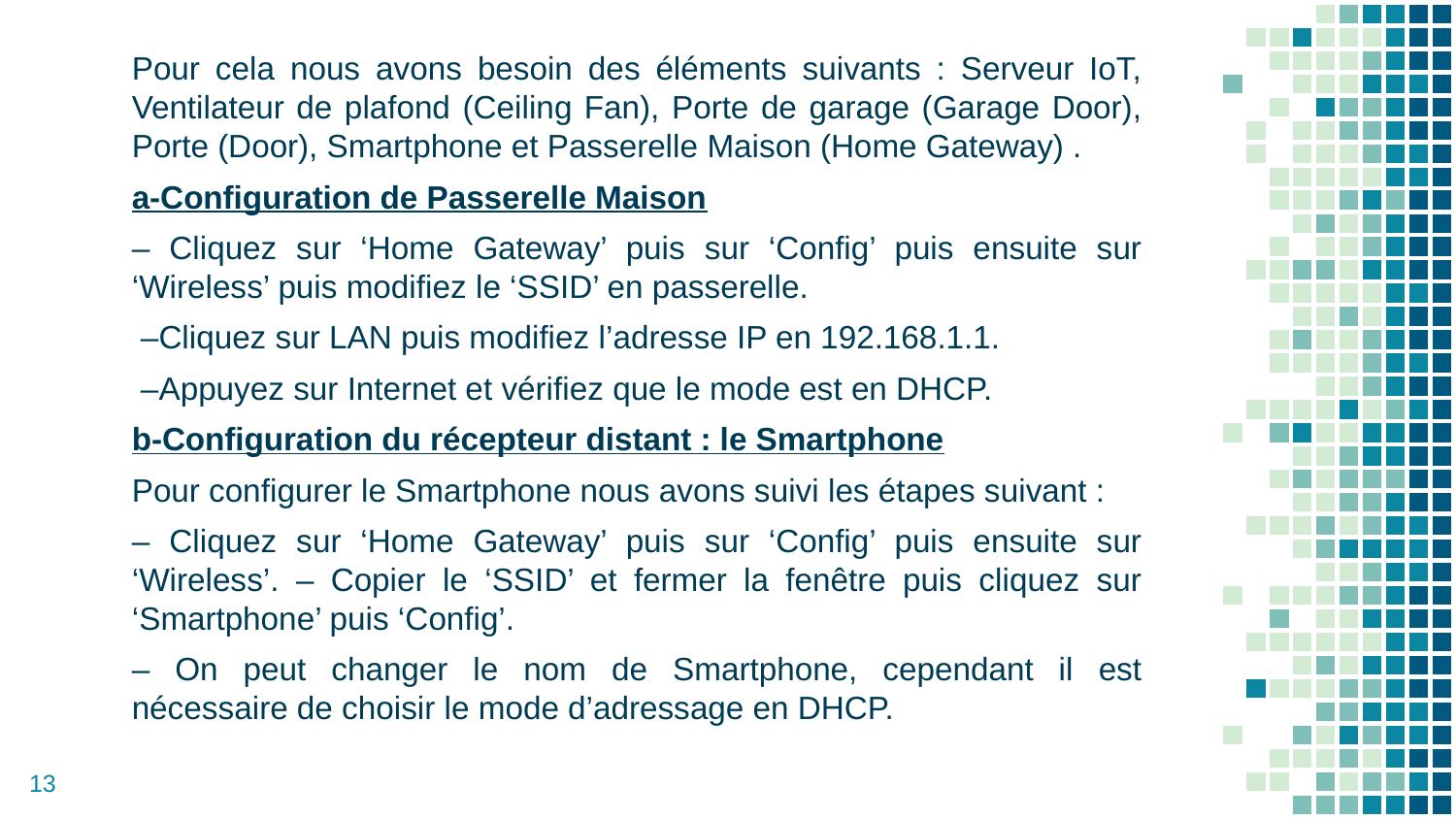

Pour cela nous avons besoin des éléments suivants : Serveur IoT, Ventilateur de plafond (Ceiling Fan), Porte de garage (Garage Door), Porte (Door), Smartphone et Passerelle Maison (Home Gateway) .
a-Configuration de Passerelle Maison
‒ Cliquez sur ‘Home Gateway’ puis sur ‘Config’ puis ensuite sur ‘Wireless’ puis modifiez le ‘SSID’ en passerelle.
 ‒Cliquez sur LAN puis modifiez l’adresse IP en 192.168.1.1.
 ‒Appuyez sur Internet et vérifiez que le mode est en DHCP.
b-Configuration du récepteur distant : le Smartphone
Pour configurer le Smartphone nous avons suivi les étapes suivant :
‒ Cliquez sur ‘Home Gateway’ puis sur ‘Config’ puis ensuite sur ‘Wireless’. ‒ Copier le ‘SSID’ et fermer la fenêtre puis cliquez sur ‘Smartphone’ puis ‘Config’.
‒ On peut changer le nom de Smartphone, cependant il est nécessaire de choisir le mode d’adressage en DHCP.

13